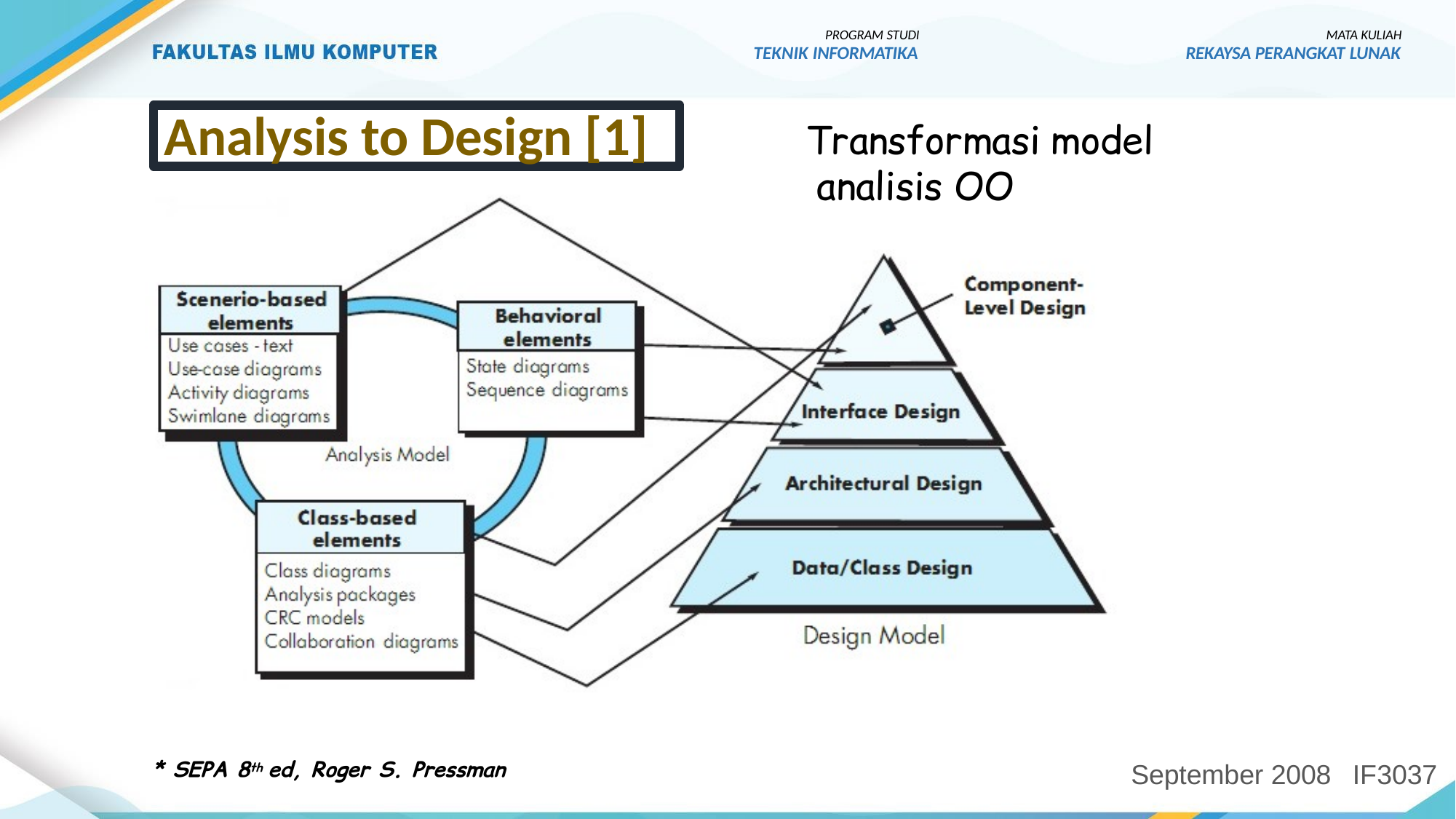

PROGRAM STUDI
TEKNIK INFORMATIKA
MATA KULIAH
REKAYSA PERANGKAT LUNAK
Analysis to Design [1]
Transformasi model  analisis OO

* SEPA 8th ed, Roger S. Pressman
September 2008
IF3037